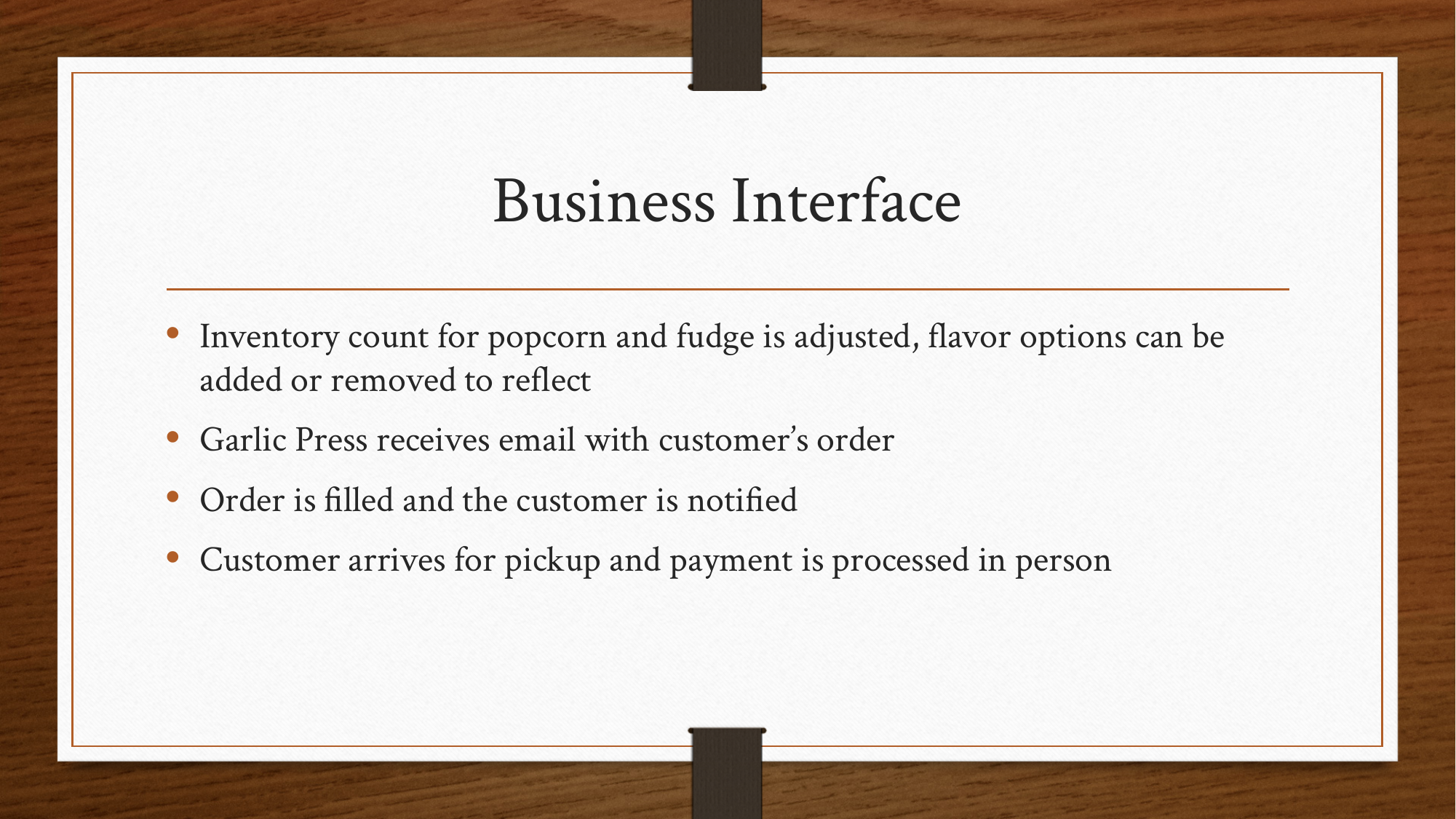

# Business Interface
Inventory count for popcorn and fudge is adjusted, flavor options can be added or removed to reflect
Garlic Press receives email with customer’s order
Order is filled and the customer is notified
Customer arrives for pickup and payment is processed in person